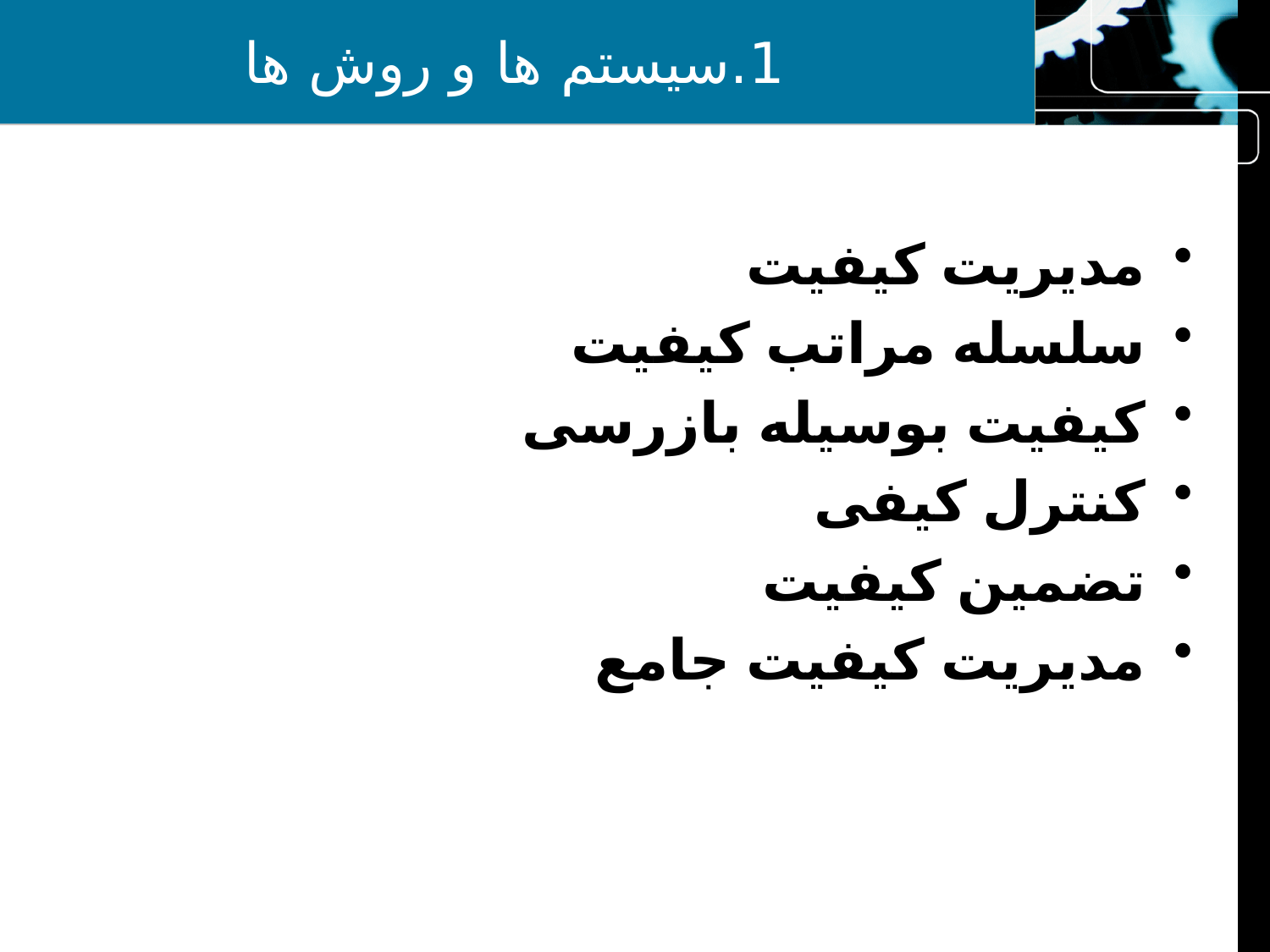

# 1.سیستم ها و روش ها
مدیریت کیفیت
سلسله مراتب کیفیت
کیفیت بوسیله بازرسی
کنترل کیفی
تضمین کیفیت
مدیریت کیفیت جامع